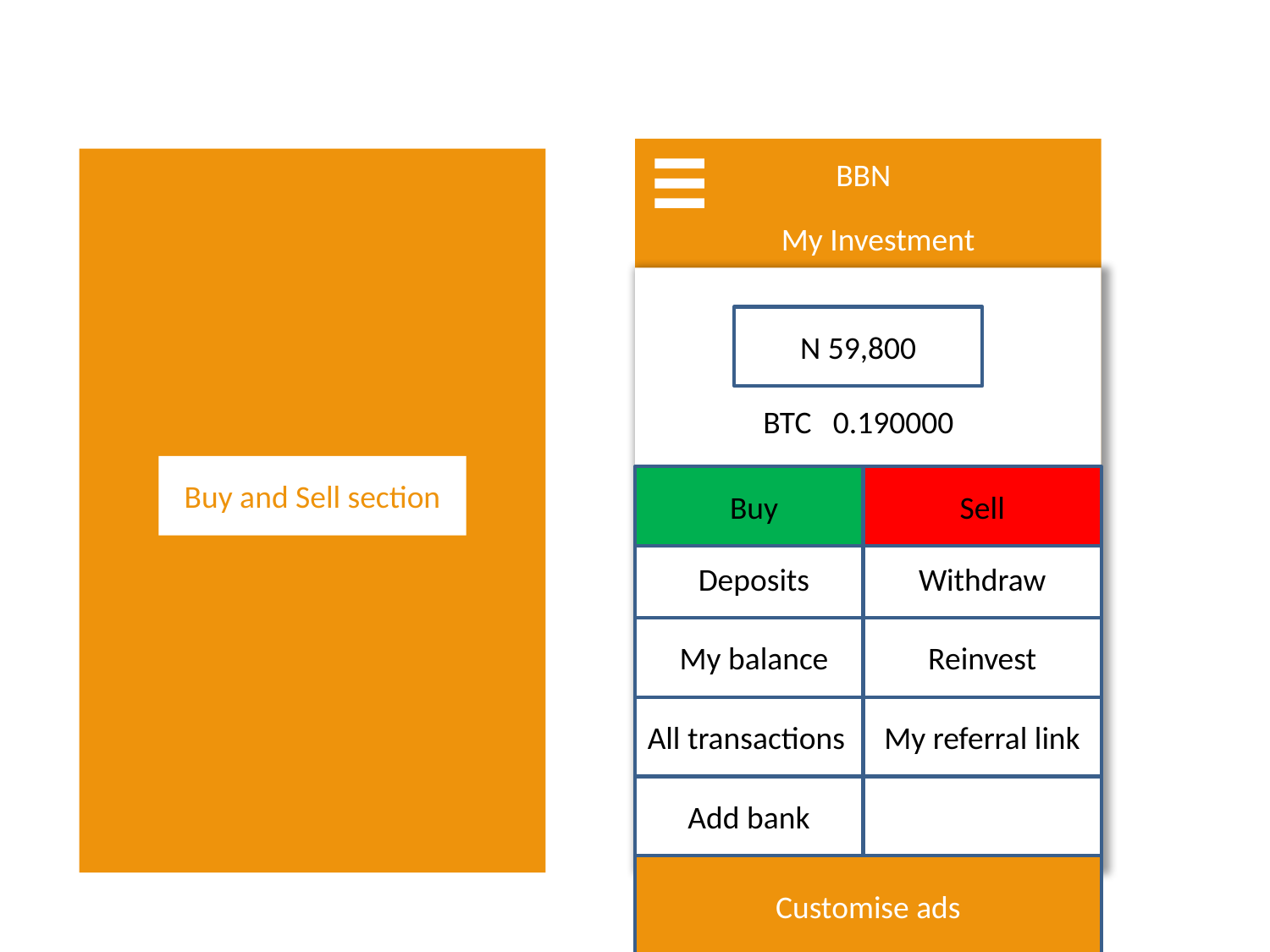

BBN

My Investment

N 59,800
BTC   0.190000
Buy and Sell section
Buy
Sell
Deposits
Withdraw
My balance
Reinvest
All transactions
My referral link
Add bank

Customise ads